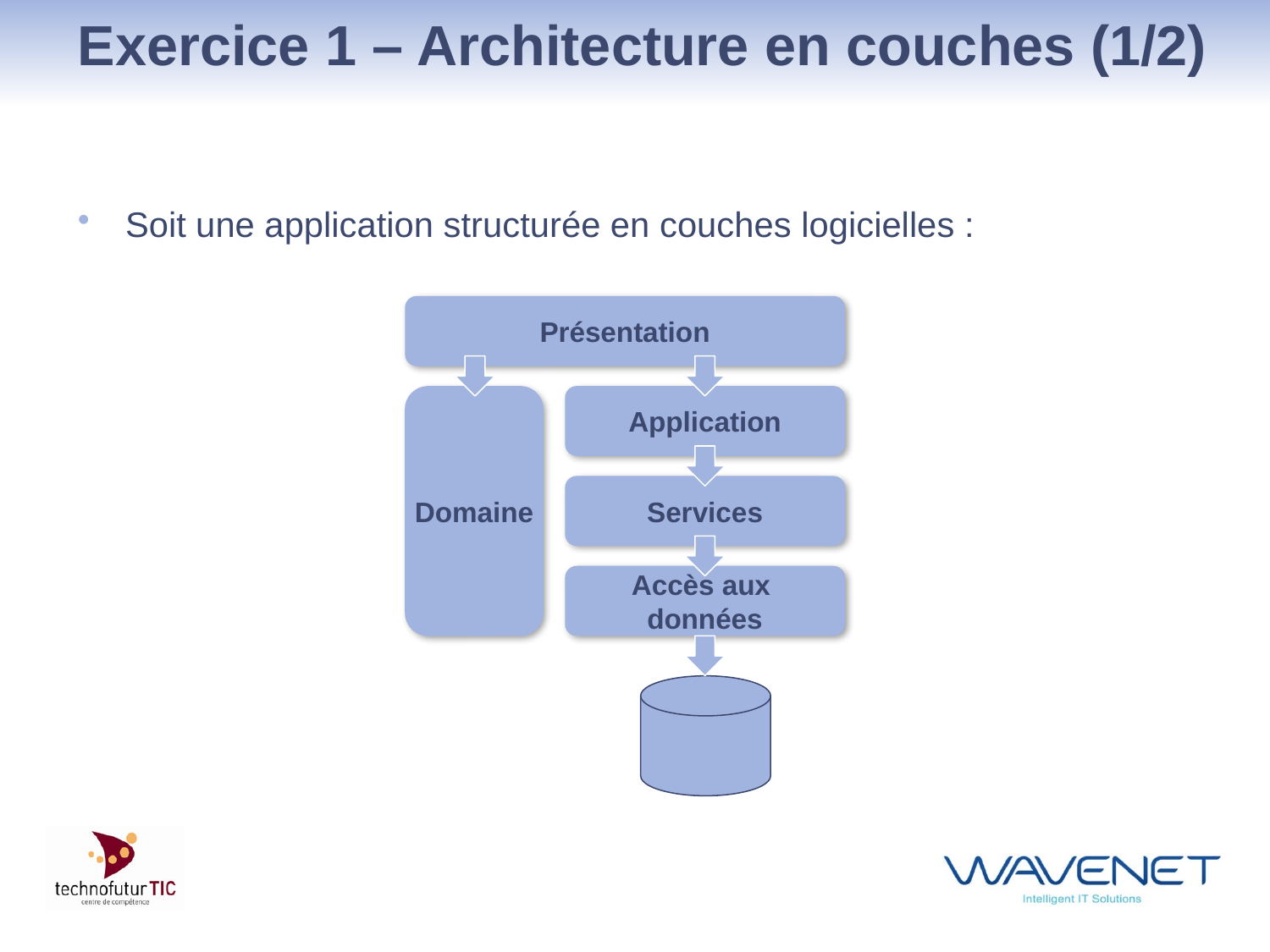

# Exercice 1 – Architecture en couches (1/2)
Soit une application structurée en couches logicielles :
Présentation

Domaine
Application

Services

Accès aux
données